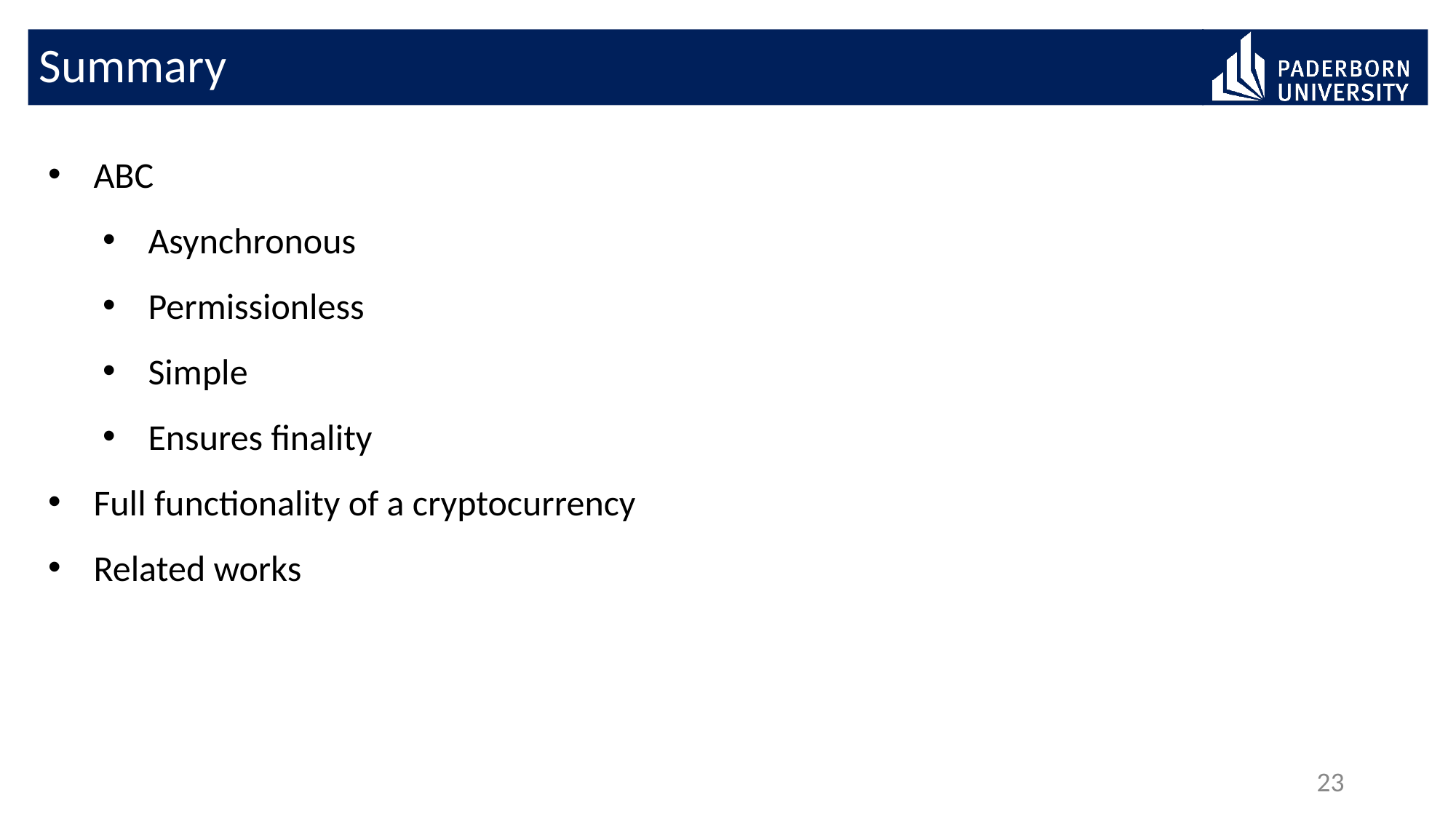

# Summary
ABC
Asynchronous
Permissionless
Simple
Ensures finality
Full functionality of a cryptocurrency
Related works
23